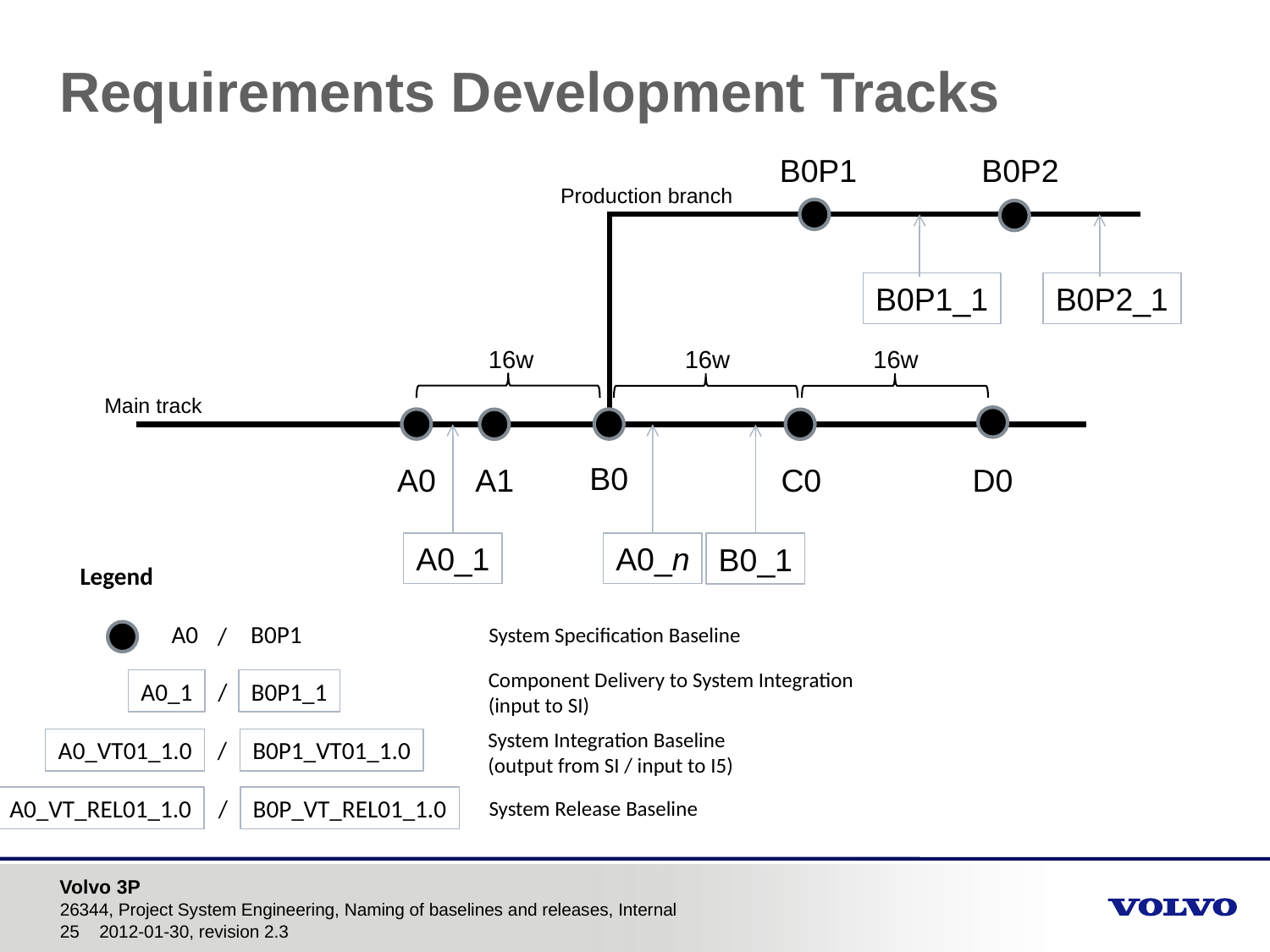

# Requirements Development Tracks
B0P1
B0P2
Production branch

B0P1_1
B0P2_1

16w
16w

16w
Main track

B0
A0
A1
C0
D0
A0_1
A0_n
B0_1
Legend
A0
B0P1
/
System Specification Baseline

Component Delivery to System Integration
(input to SI)
A0_1
/
B0P1_1
System Integration Baseline
(output from SI / input to I5)
A0_VT01_1.0
/
B0P1_VT01_1.0
A0_VT_REL01_1.0
B0P_VT_REL01_1.0
/
System Release Baseline
26344, Project System Engineering, Naming of baselines and releases, Internal
2012-01-30, revision 2.3
25